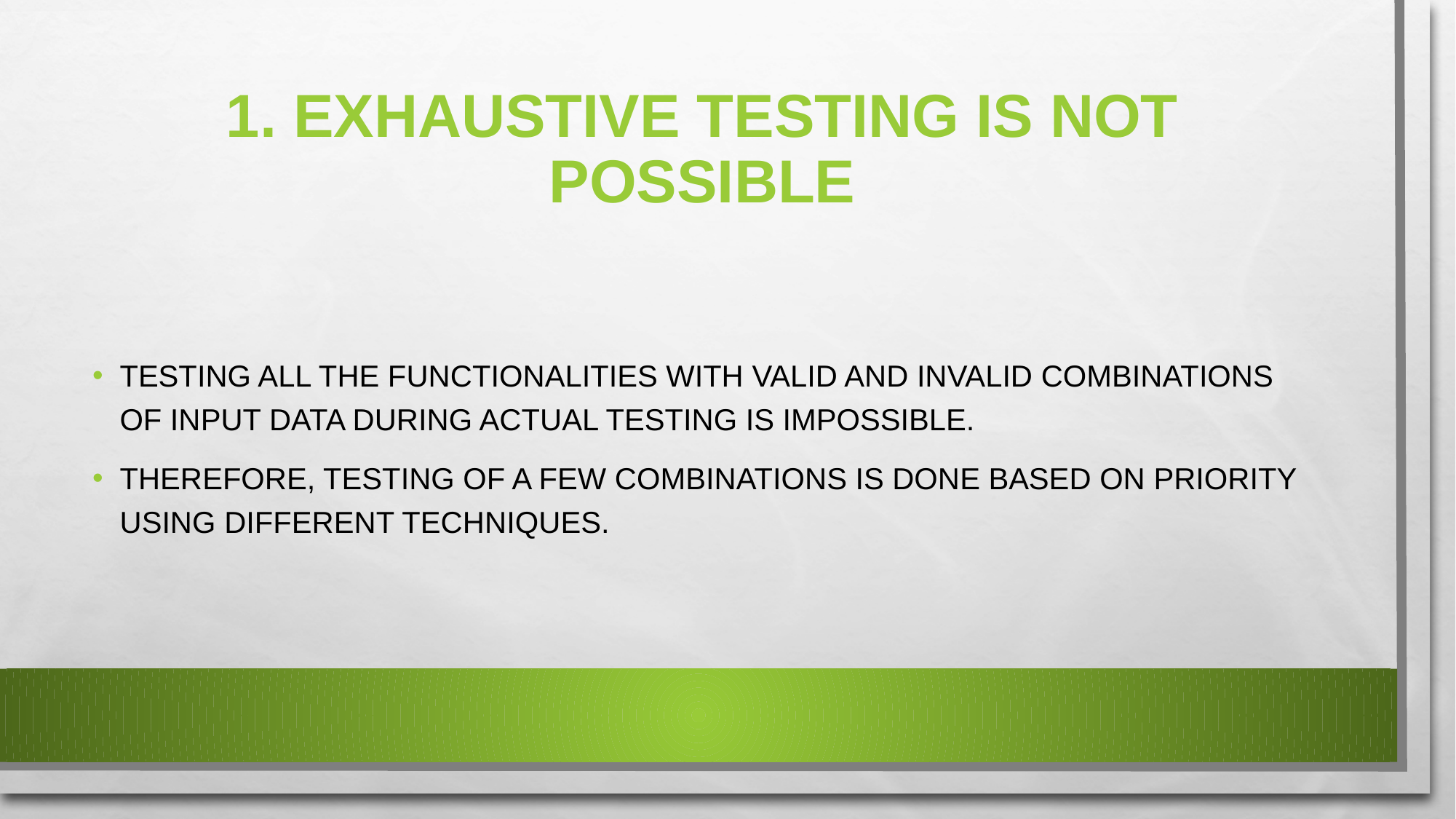

# 1. EXHAUSTIVE TESTING IS NOT POSSIBLE
TESTING ALL THE FUNCTIONALITIES WITH VALID AND INVALID COMBINATIONS OF INPUT DATA DURING ACTUAL TESTING IS IMPOSSIBLE.
THEREFORE, TESTING OF A FEW COMBINATIONS IS DONE BASED ON PRIORITY USING DIFFERENT TECHNIQUES.